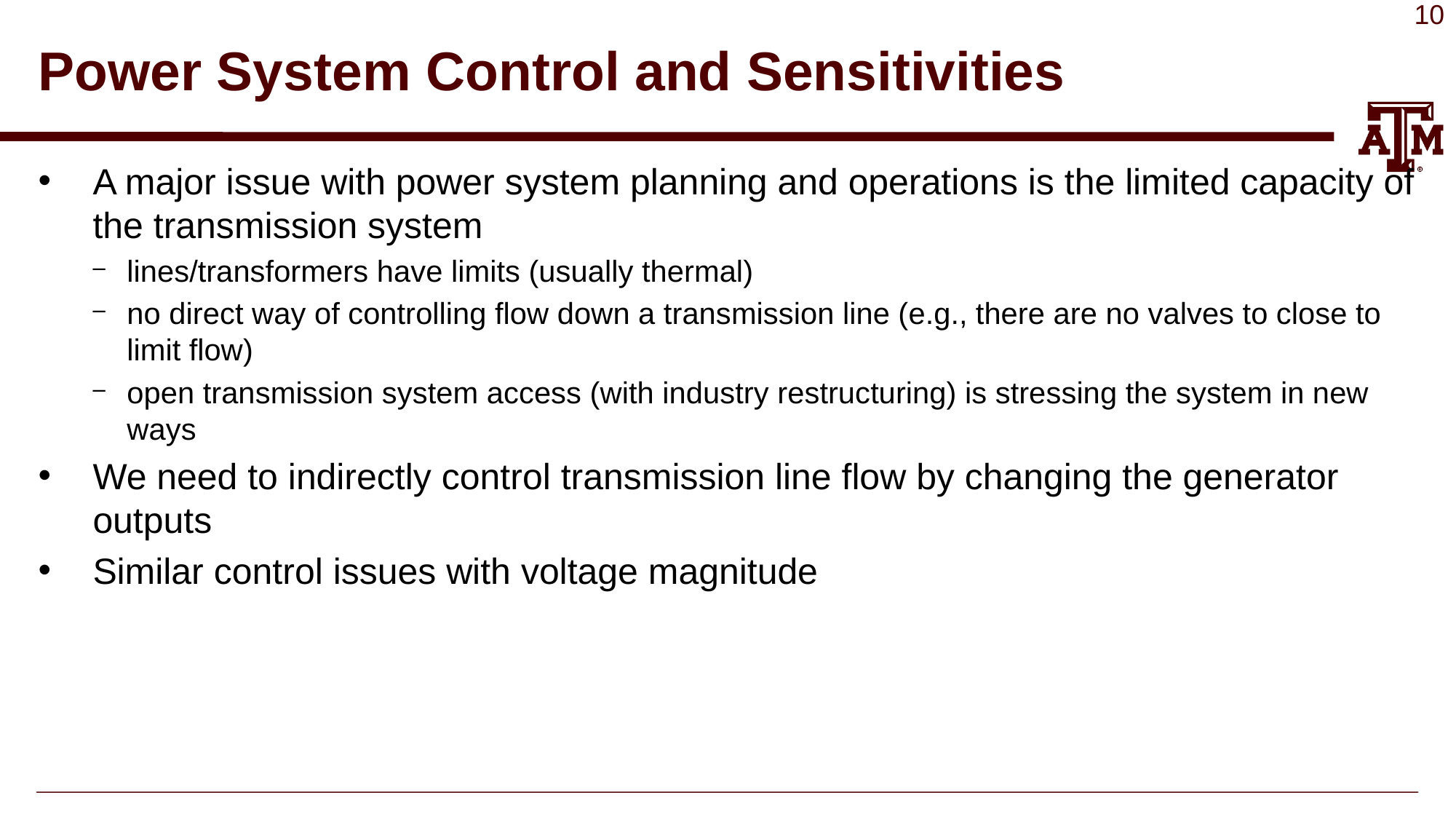

# Power System Control and Sensitivities
A major issue with power system planning and operations is the limited capacity of the transmission system
lines/transformers have limits (usually thermal)
no direct way of controlling flow down a transmission line (e.g., there are no valves to close to limit flow)
open transmission system access (with industry restructuring) is stressing the system in new ways
We need to indirectly control transmission line flow by changing the generator outputs
Similar control issues with voltage magnitude
10